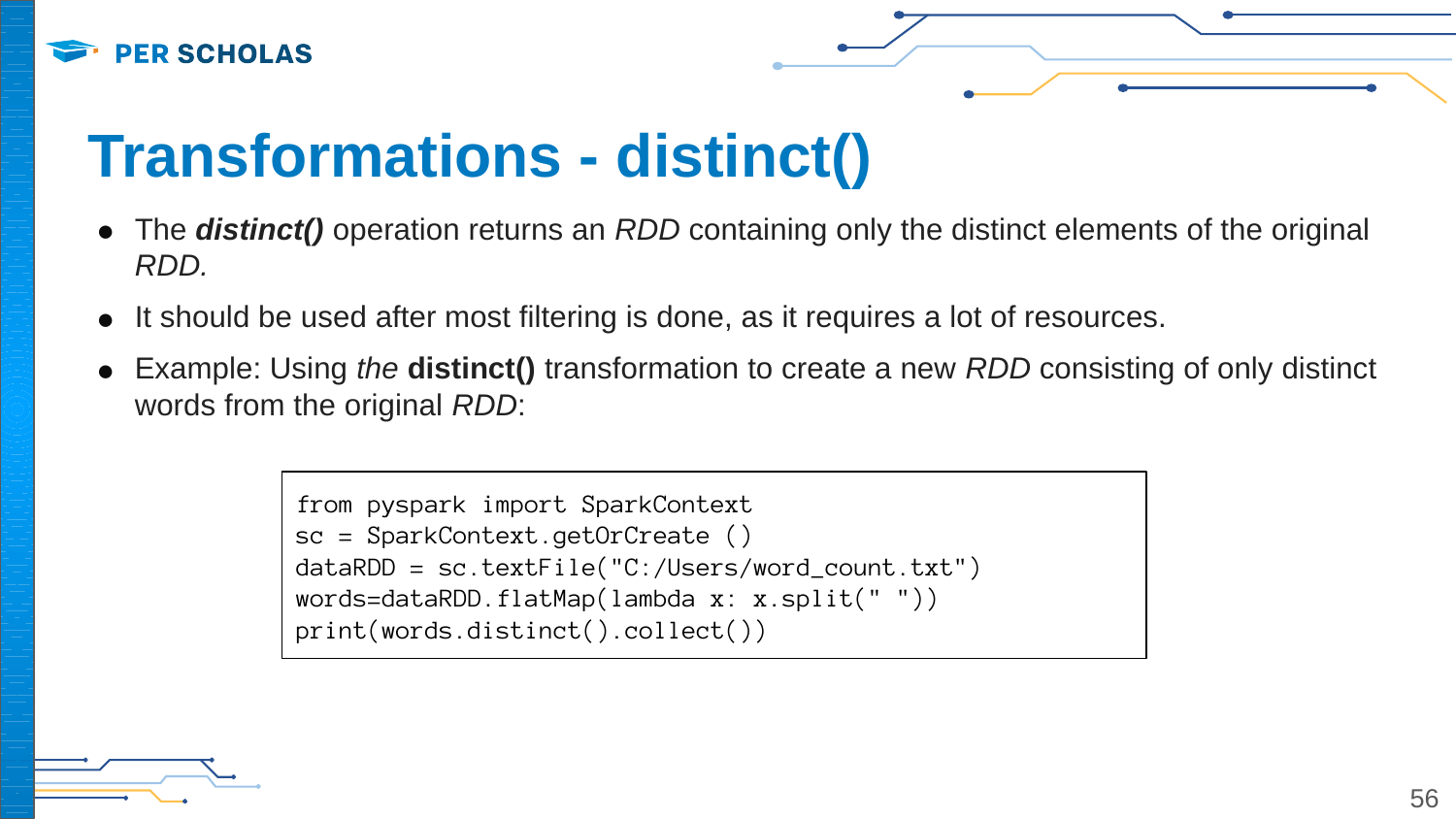

# Transformations - distinct()
The distinct() operation returns an RDD containing only the distinct elements of the original RDD.
It should be used after most filtering is done, as it requires a lot of resources.
Example: Using the distinct() transformation to create a new RDD consisting of only distinct words from the original RDD:
from pyspark import SparkContext
sc = SparkContext.getOrCreate ()
dataRDD = sc.textFile("C:/Users/word_count.txt")
words=dataRDD.flatMap(lambda x: x.split(" "))
print(words.distinct().collect())
56